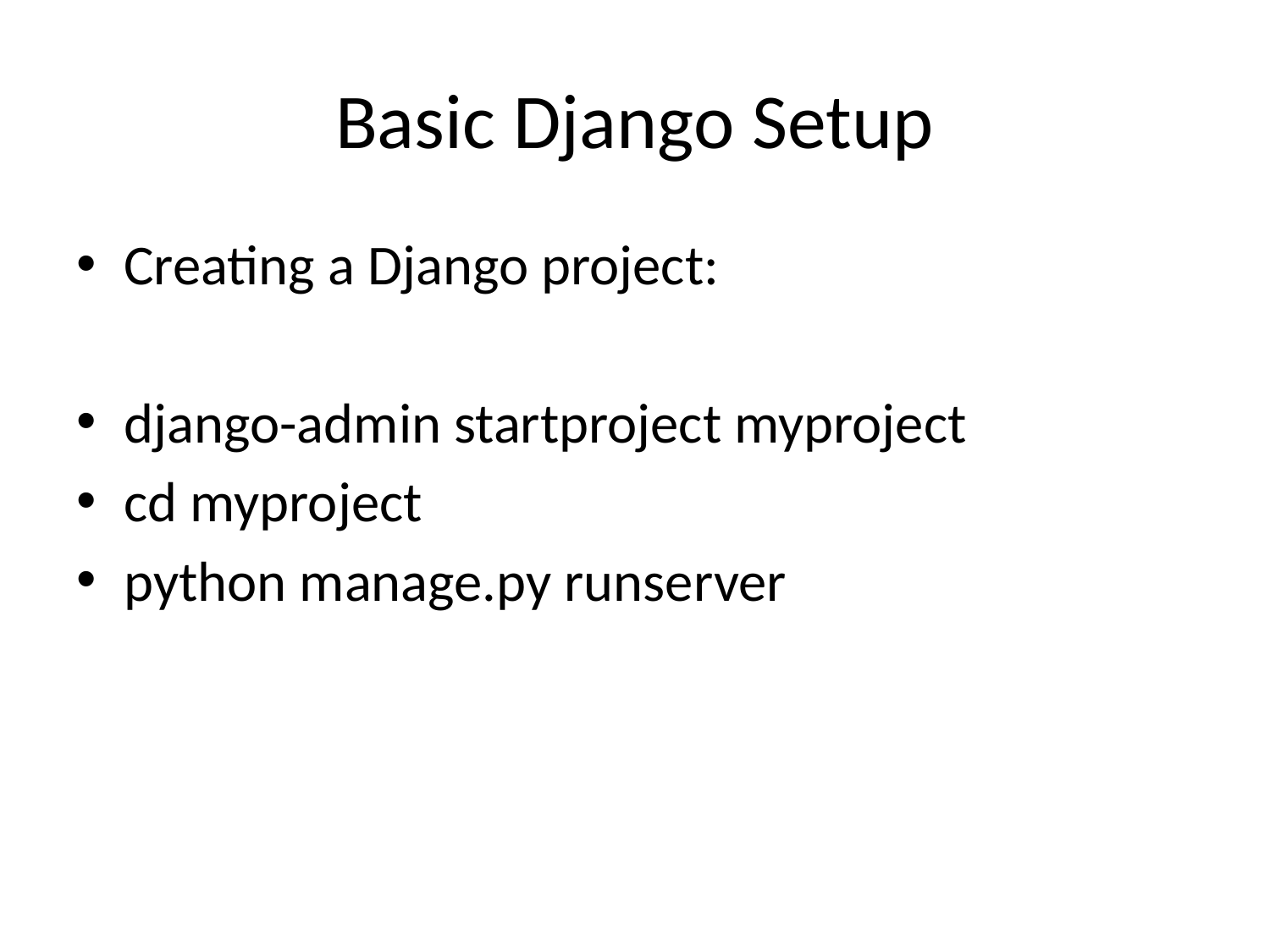

# Basic Django Setup
Creating a Django project:

django-admin startproject myproject
cd myproject
python manage.py runserver